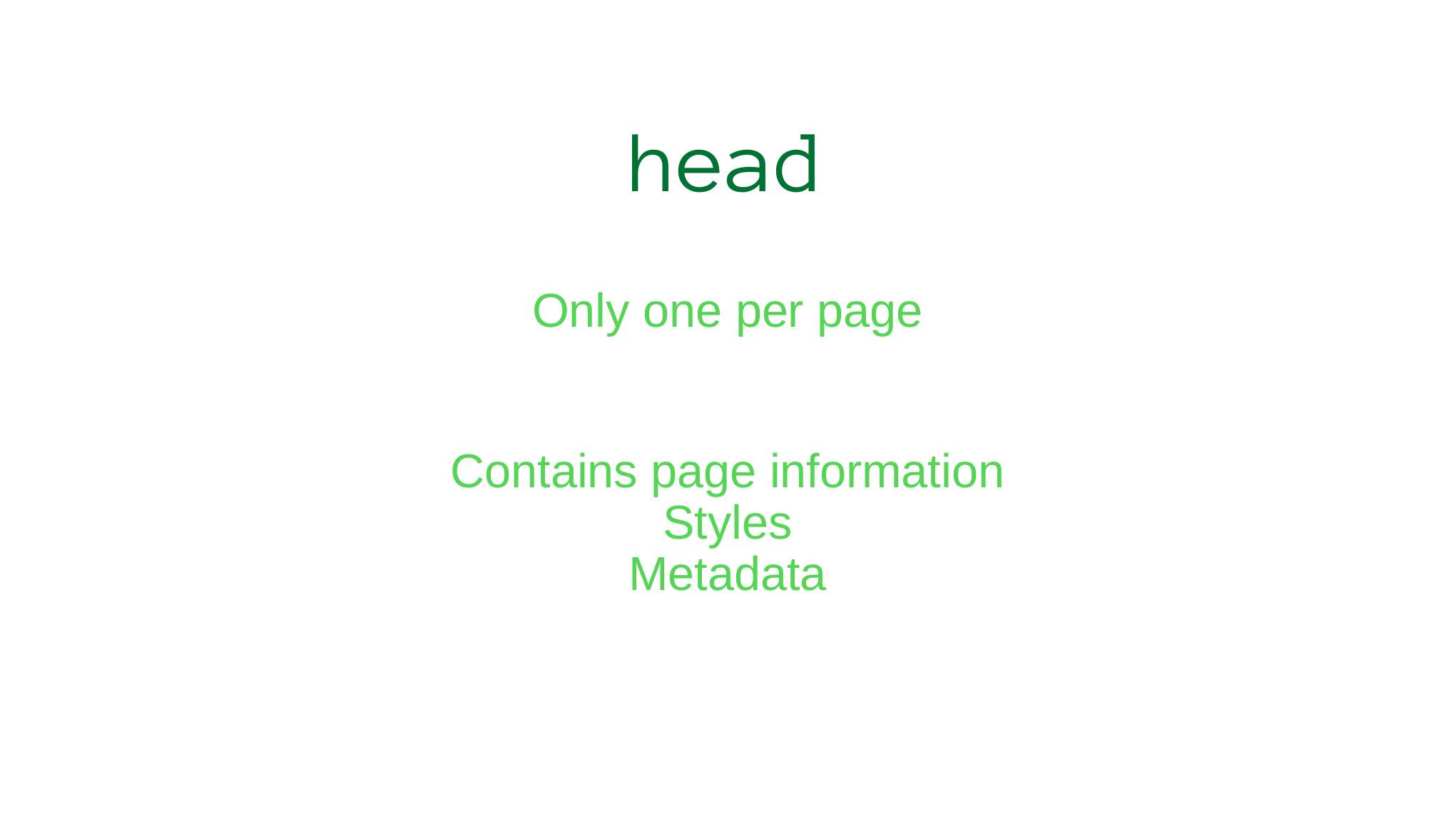

head
Only one per page
Contains page information
Styles
Metadata